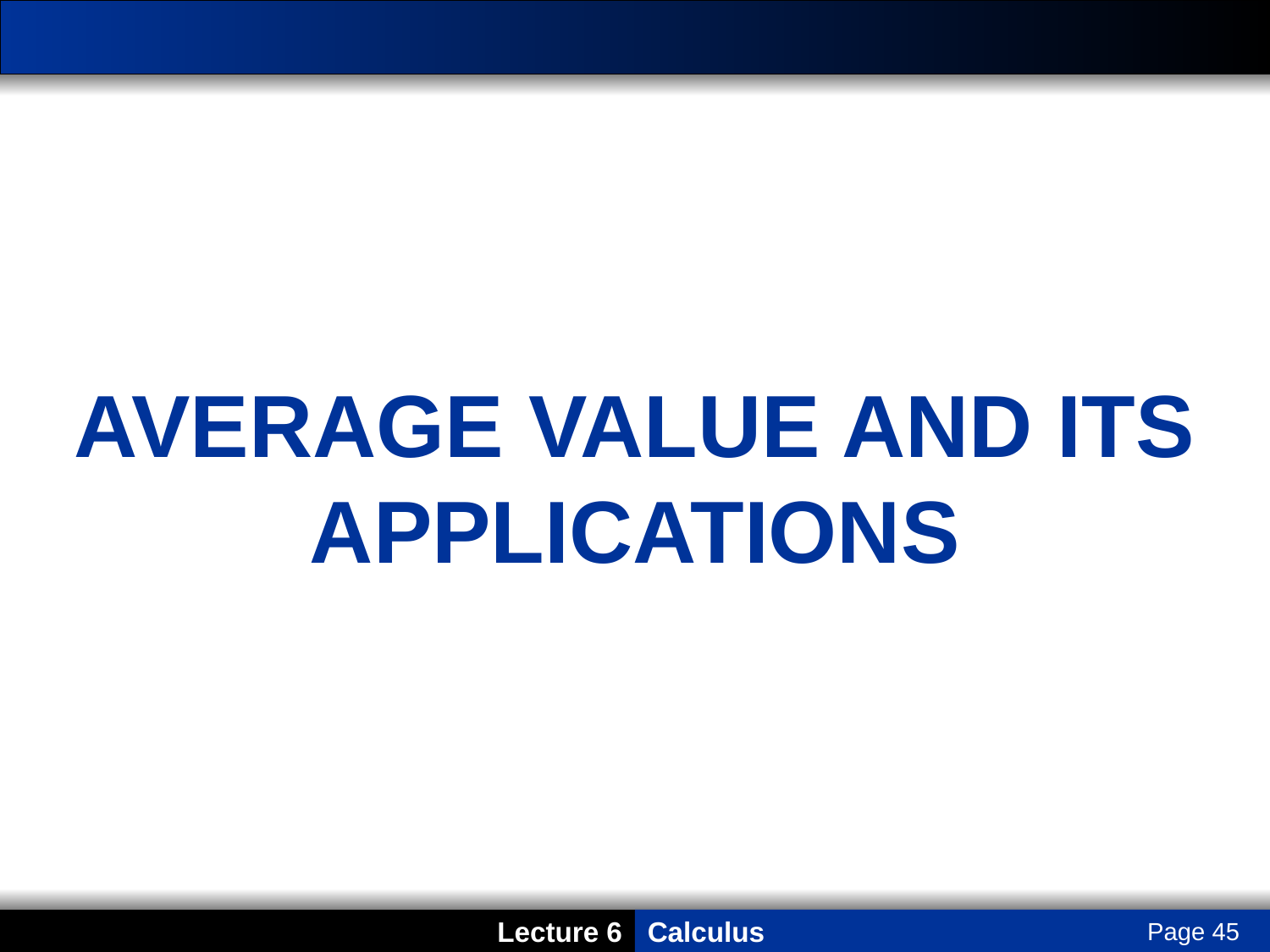

Average value and its applications
Page 45